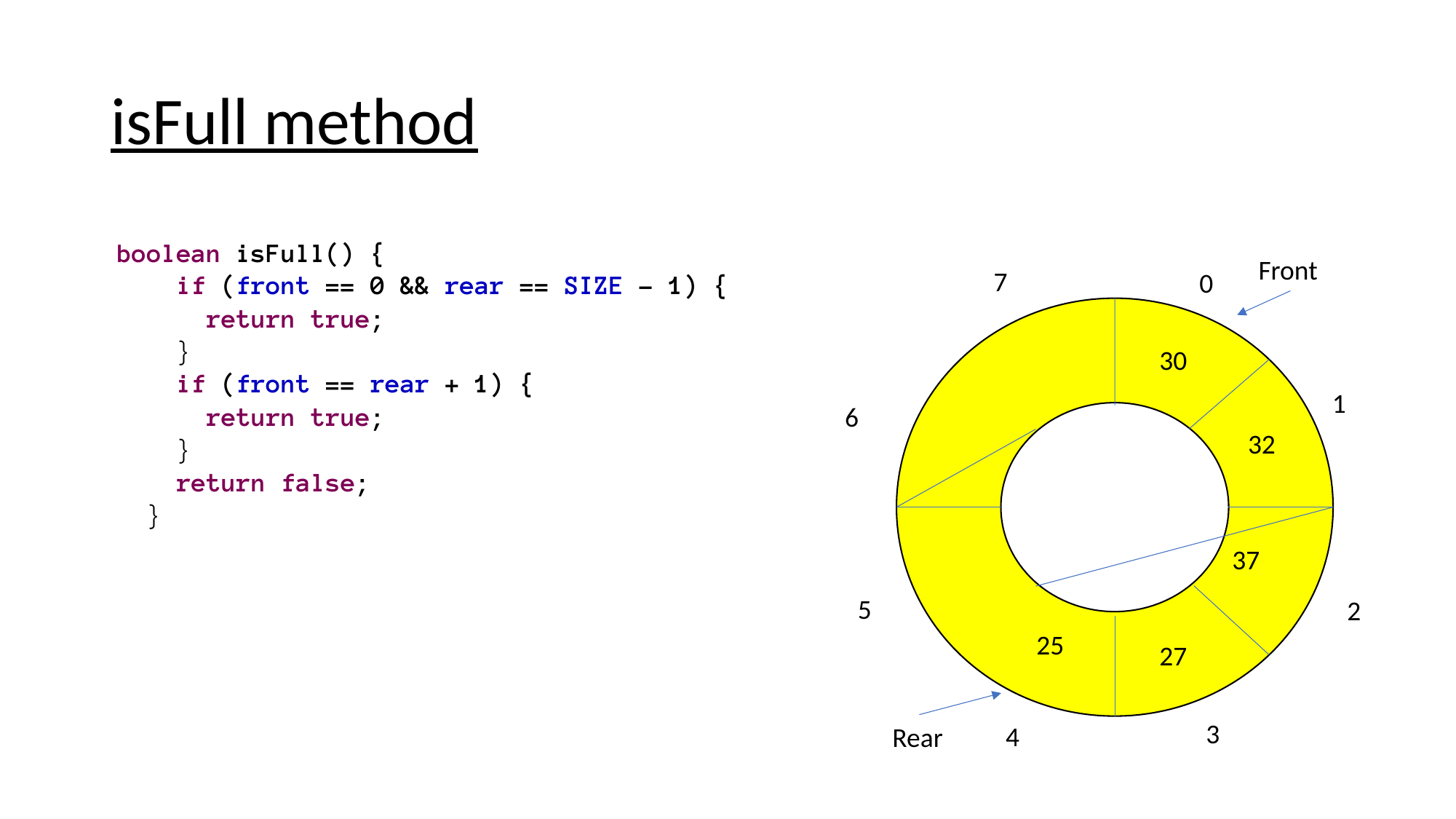

# isFull method
boolean isFull() {
    if (front == 0 && rear == SIZE - 1) {
      return true;
    }
    if (front == rear + 1) {
      return true;
    }
    return false;
  }
Front
7
0

30
1
6
32
37
5
2
25
27
3
4
Rear